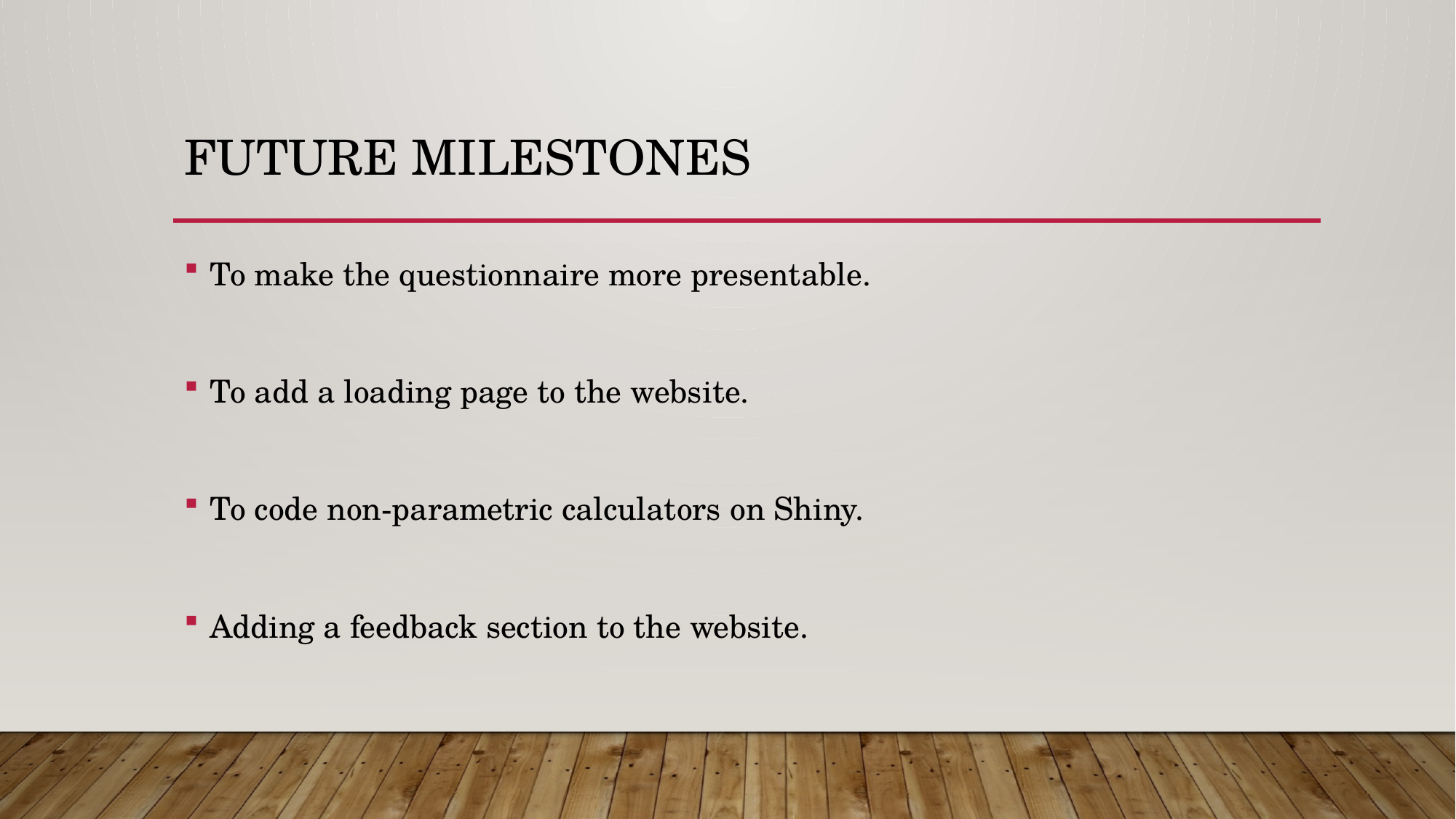

# Future milestones
To make the questionnaire more presentable.

To add a loading page to the website.

To code non-parametric calculators on Shiny.

Adding a feedback section to the website.